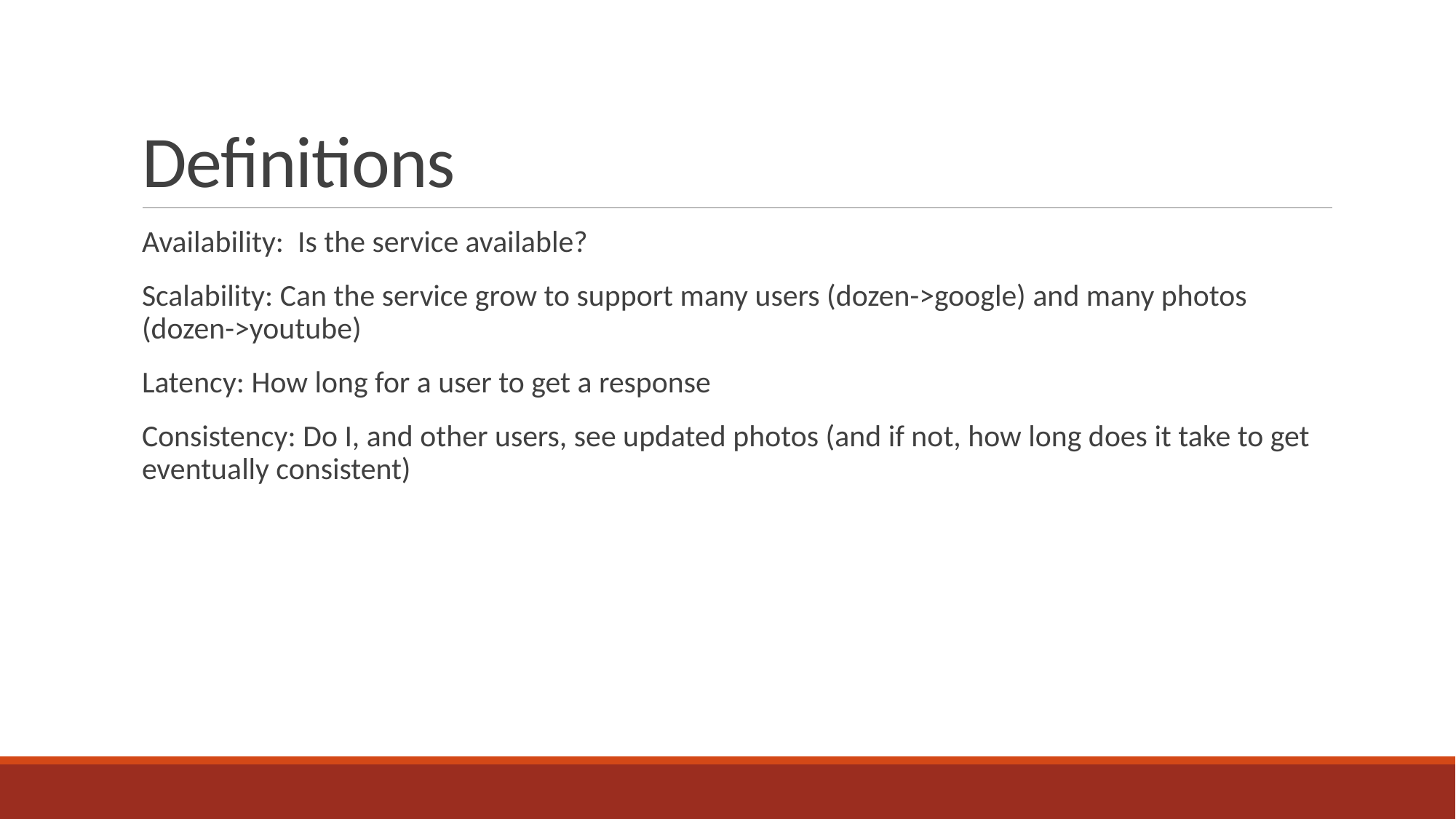

# Definitions
Availability:  Is the service available?
Scalability: Can the service grow to support many users (dozen->google) and many photos (dozen->youtube)
Latency: How long for a user to get a response
Consistency: Do I, and other users, see updated photos (and if not, how long does it take to get eventually consistent)